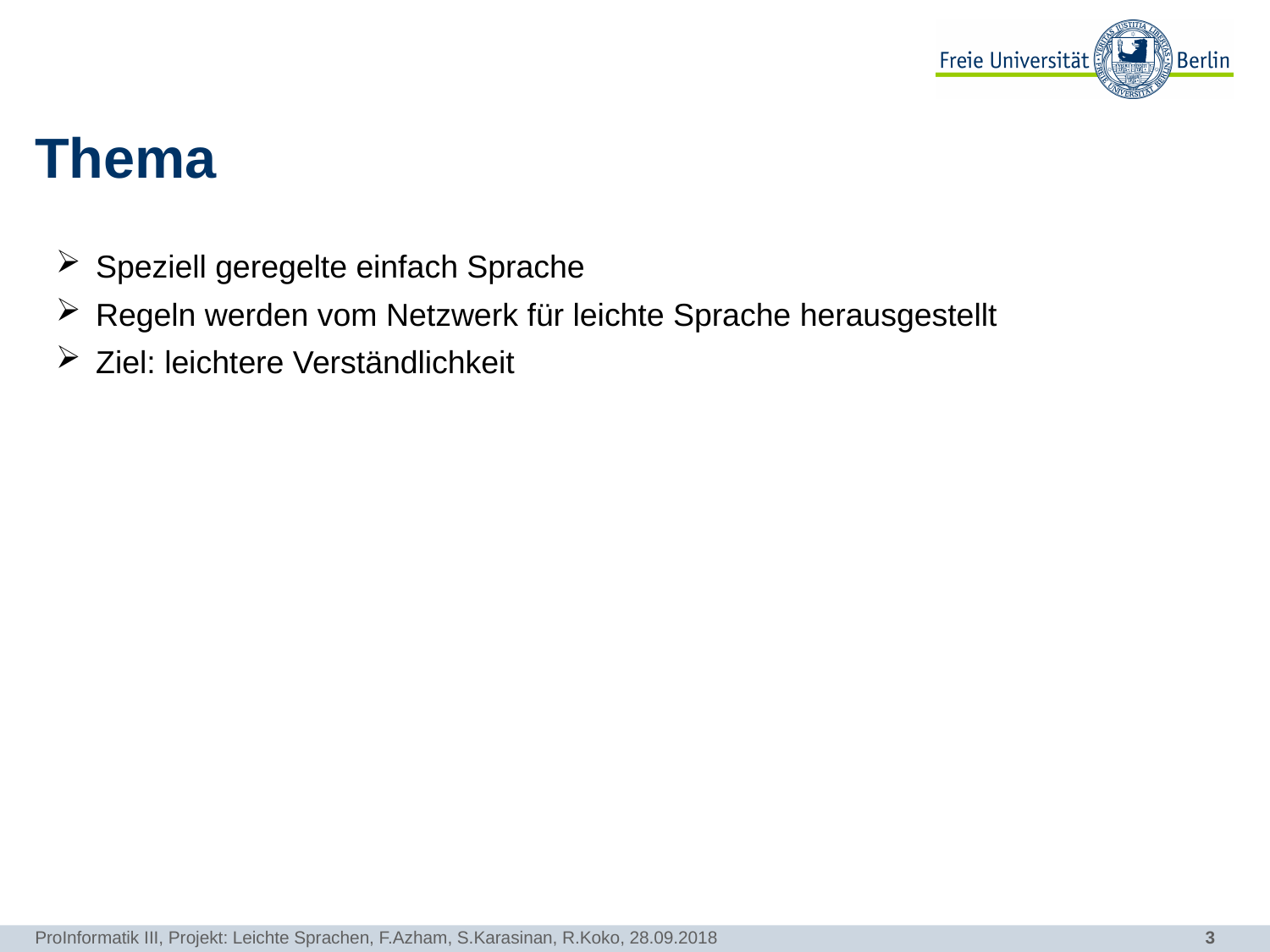

# Thema

Speziell geregelte einfach Sprache
Regeln werden vom Netzwerk für leichte Sprache herausgestellt
Ziel: leichtere Verständlichkeit
ProInformatik III, Projekt: Leichte Sprachen, F.Azham, S.Karasinan, R.Koko, 28.09.2018